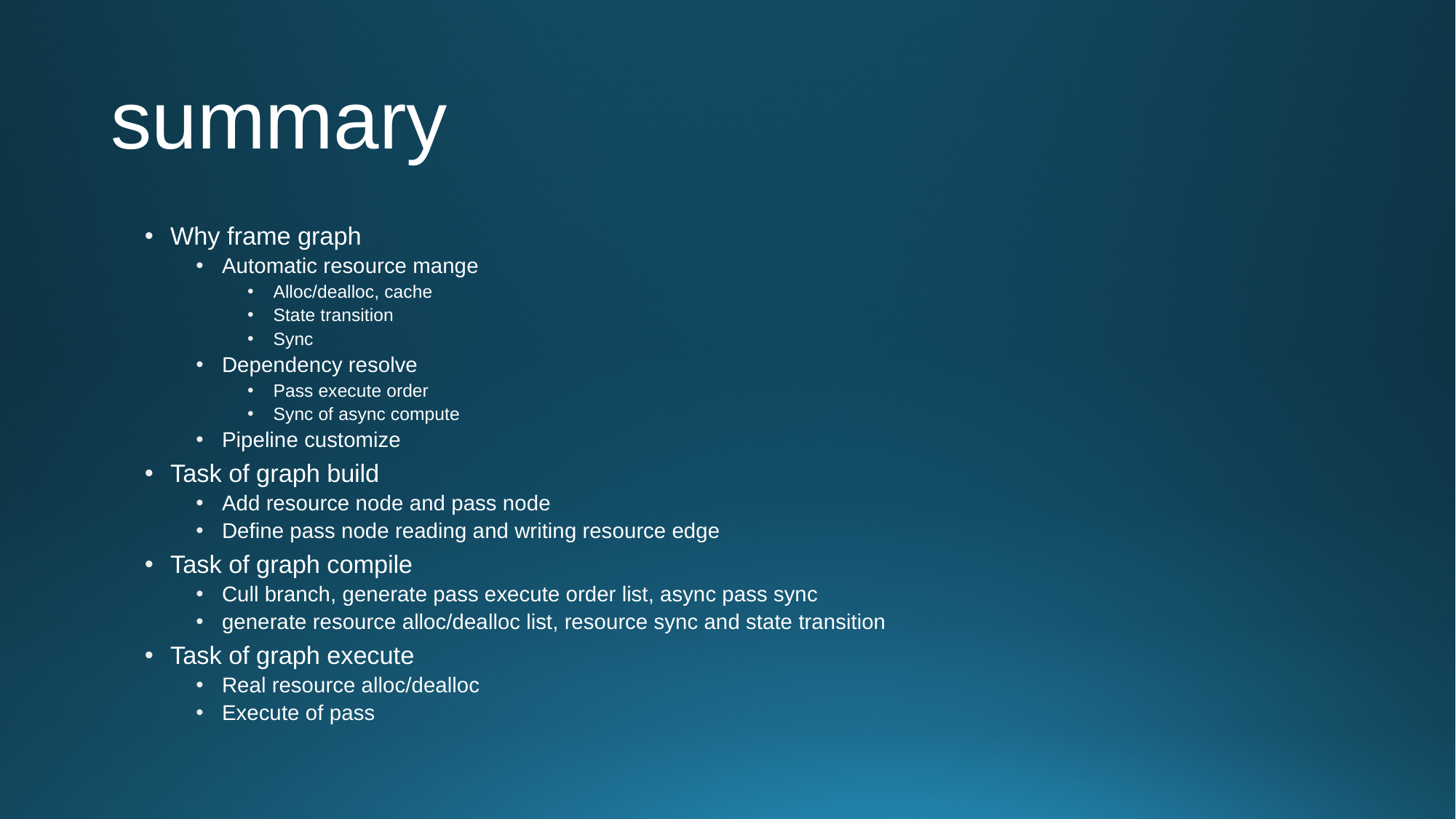

# summary
Why frame graph
Automatic resource mange
Alloc/dealloc, cache
State transition
Sync
Dependency resolve
Pass execute order
Sync of async compute
Pipeline customize
Task of graph build
Add resource node and pass node
Define pass node reading and writing resource edge
Task of graph compile
Cull branch, generate pass execute order list, async pass sync
generate resource alloc/dealloc list, resource sync and state transition
Task of graph execute
Real resource alloc/dealloc
Execute of pass